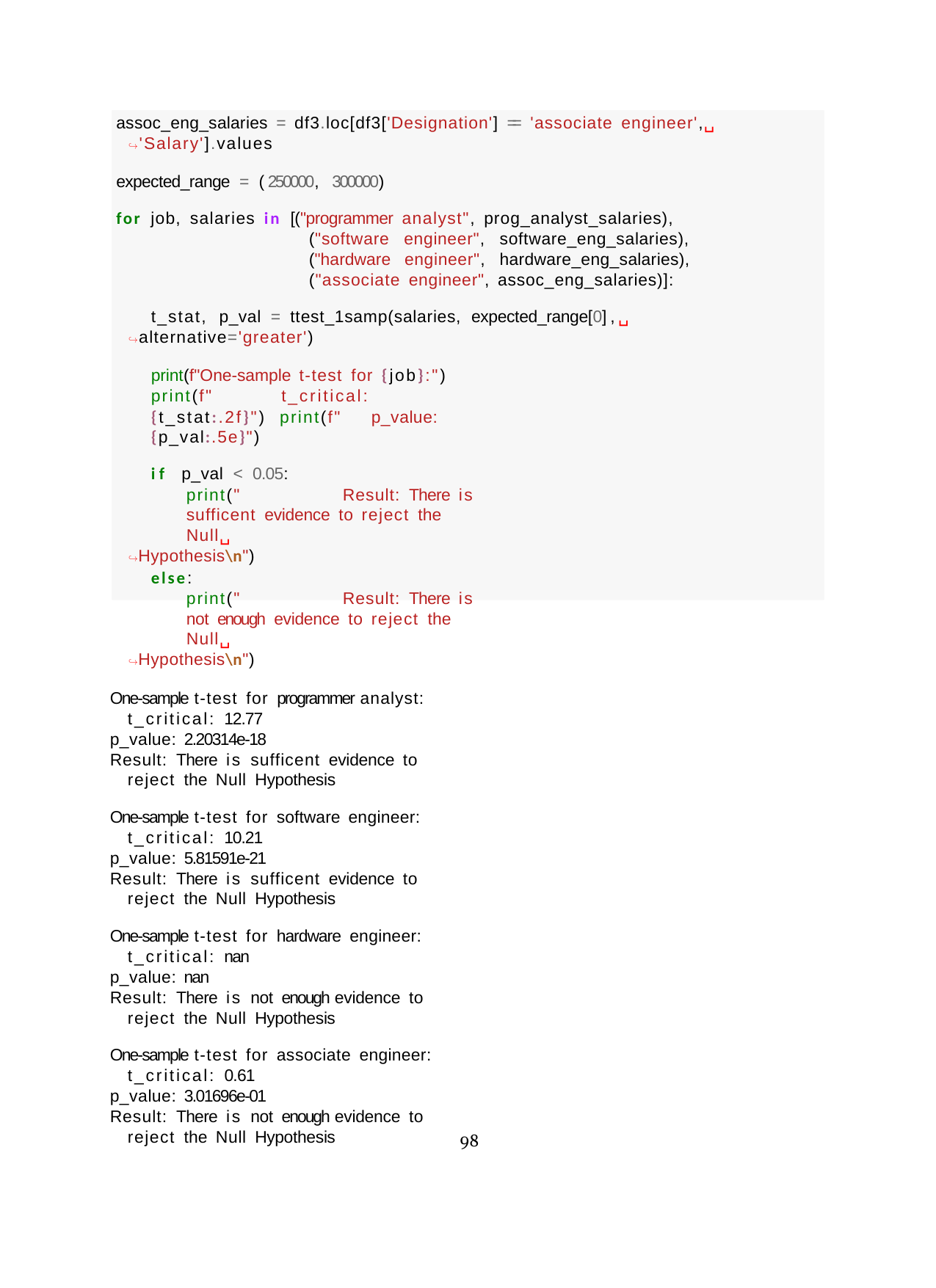

assoc_eng_salaries = df3.loc[df3['Designation'] == 'associate engineer',␣
↪'Salary'].values

expected_range  =  (250000,  300000)

for job, salaries in [("programmer analyst", prog_analyst_salaries),
("software engineer", software_eng_salaries),  ("hardware engineer", hardware_eng_salaries),  ("associate engineer", assoc_eng_salaries)]:

t_stat,  p_val  =  ttest_1samp(salaries,  expected_range[0],␣
↪alternative='greater')

print(f"One-sample t-test for {job}:")  print(f"	t_critical: {t_stat:.2f}")  print(f"	p_value: {p_val:.5e}")

if  p_val  <  0.05:
print("	Result: There is sufficent evidence to reject the Null␣
↪Hypothesis\n")
else:
print("	Result: There is not enough evidence to reject the Null␣
↪Hypothesis\n")

One-sample t-test for programmer analyst:  t_critical: 12.77
p_value: 2.20314e-18
Result: There is sufficent evidence to reject the Null Hypothesis

One-sample t-test for software engineer:  t_critical: 10.21
p_value: 5.81591e-21
Result: There is sufficent evidence to reject the Null Hypothesis

One-sample t-test for hardware engineer:  t_critical: nan
p_value: nan
Result: There is not enough evidence to reject the Null Hypothesis

One-sample t-test for associate engineer:  t_critical: 0.61
p_value: 3.01696e-01
Result: There is not enough evidence to reject the Null Hypothesis
98